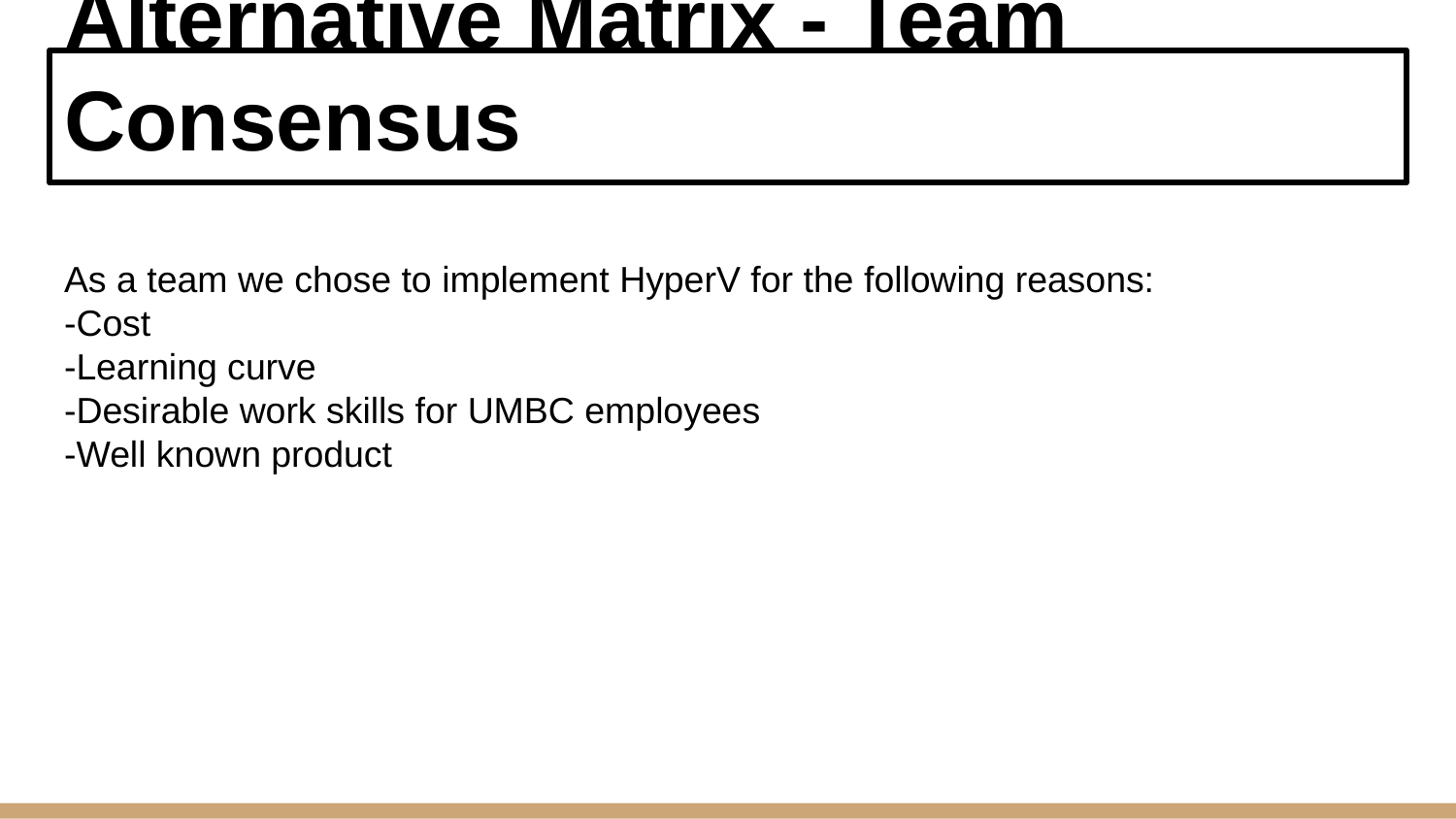

# Alternative Matrix - Team Consensus
As a team we chose to implement HyperV for the following reasons:
-Cost
-Learning curve
-Desirable work skills for UMBC employees
-Well known product